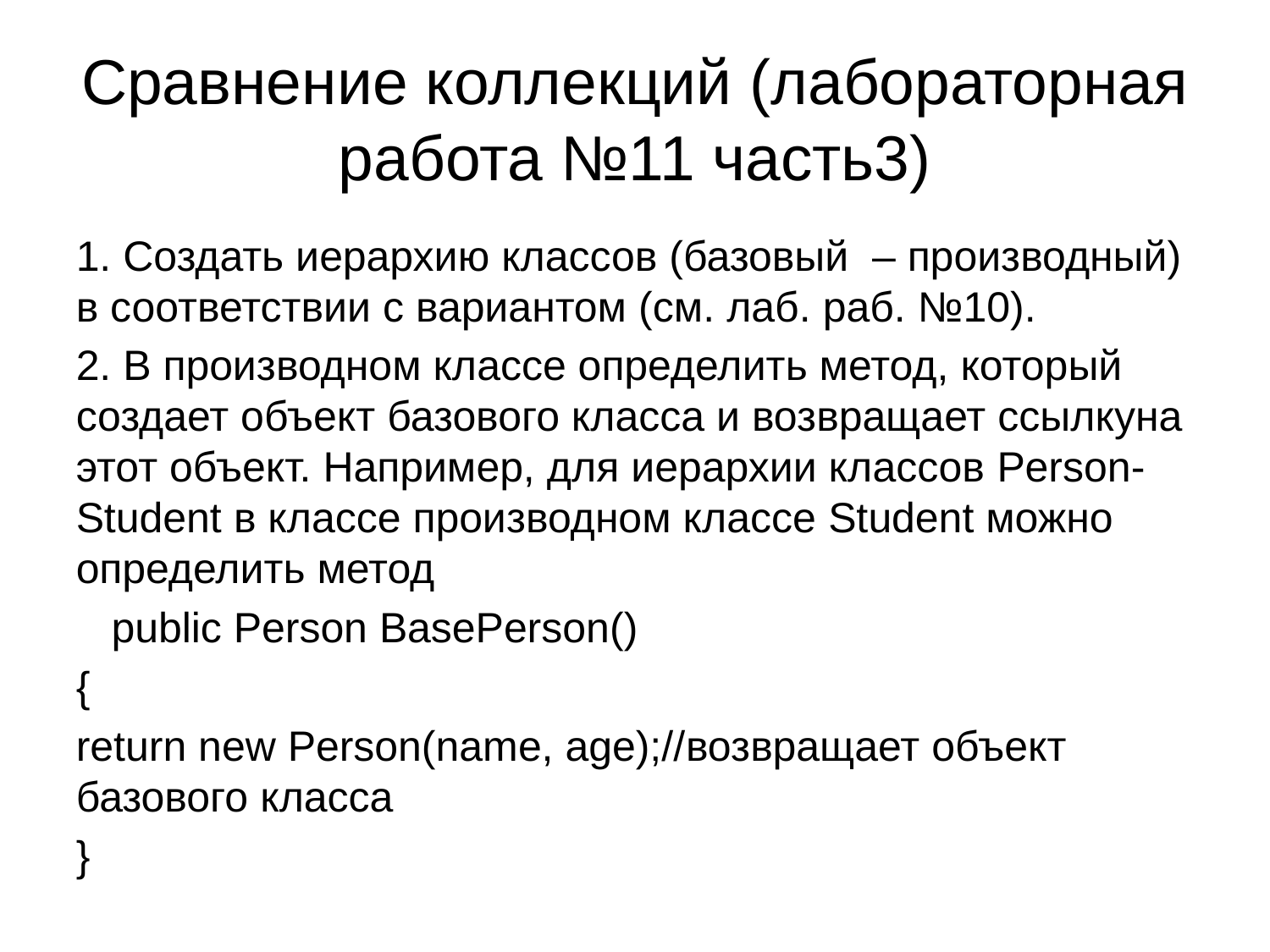

Сравнение коллекций (лабораторная работа №11 часть3)
1. Создать иерархию классов (базовый  – производный) в соответствии с вариантом (см. лаб. раб. №10).
2. В производном классе определить метод, который создает объект базового класса и возвращает ссылкуна этот объект. Например, для иерархии классов Person-Student в классе производном классе Student можно определить метод
   public Person BasePerson()
{
return new Person(name, age);//возвращает объект базового класса
}